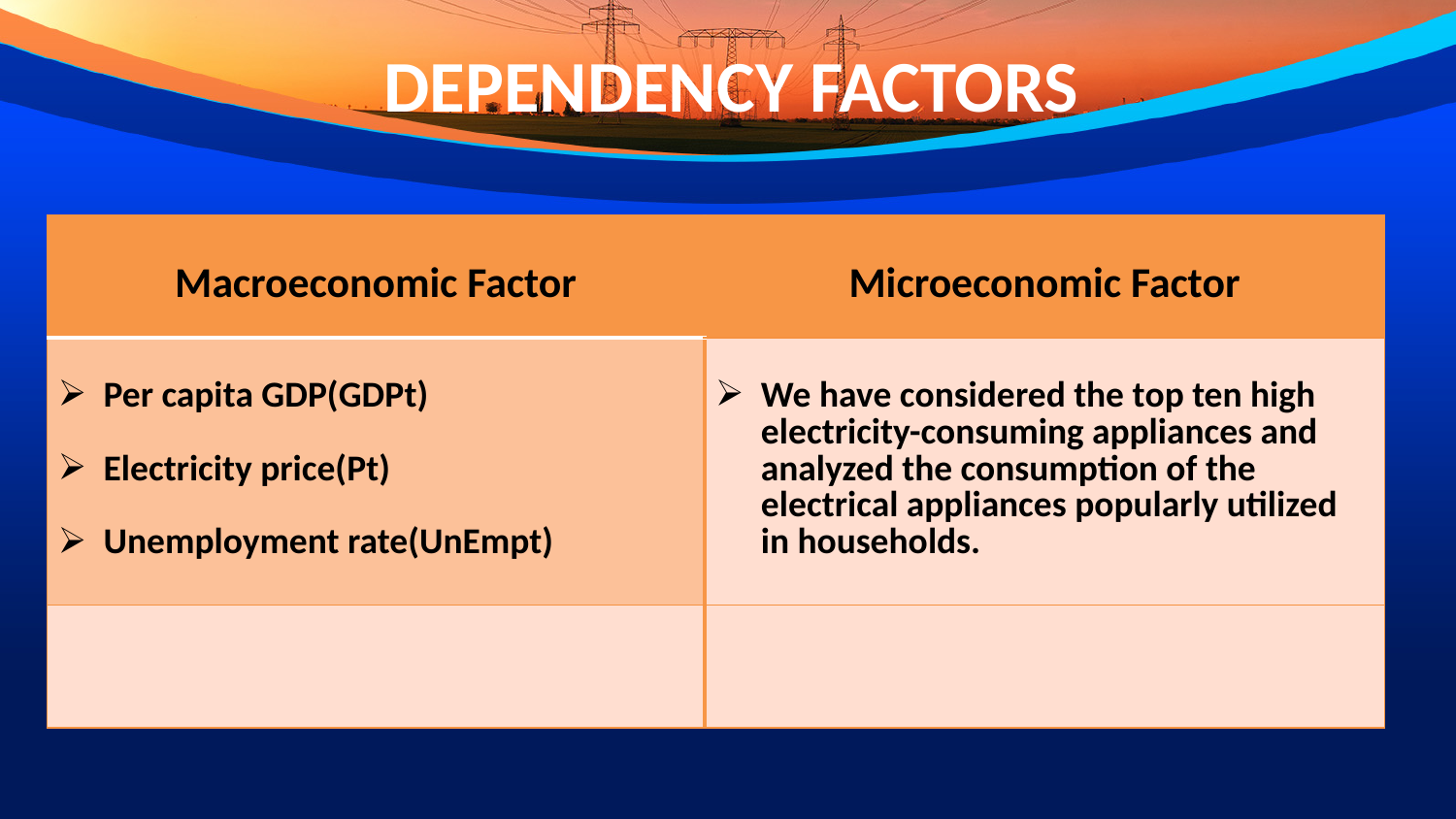

# DEPENDENCY FACTORS
| Macroeconomic Factor | Microeconomic Factor |
| --- | --- |
| Per capita GDP(GDPt) Electricity price(Pt) Unemployment rate(UnEmpt) | We have considered the top ten high electricity-consuming appliances and analyzed the consumption of the electrical appliances popularly utilized in households.​ |
|  |  |